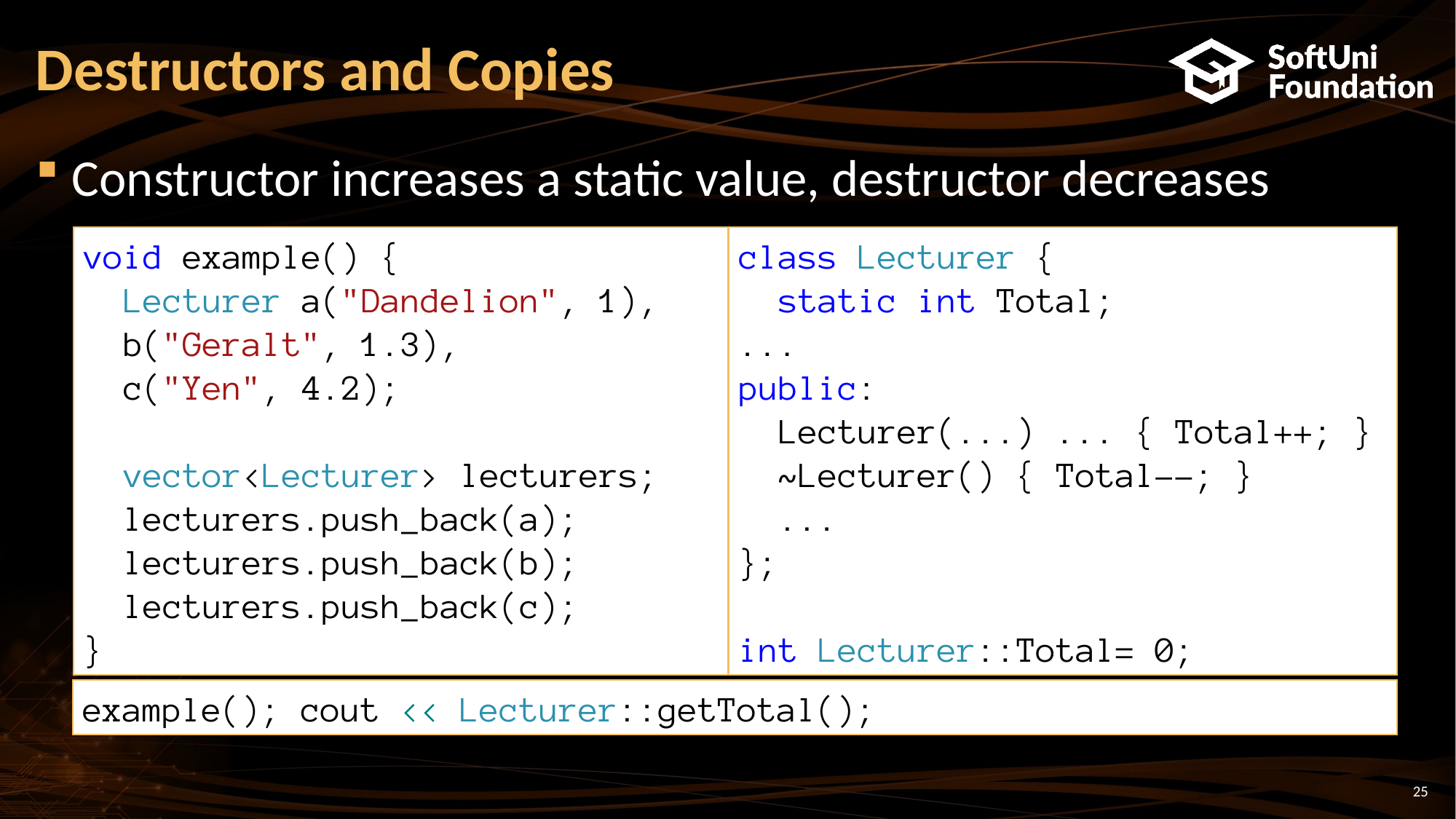

# Destructors and Copies
Constructor increases a static value, destructor decreases
void example() {
  Lecturer a("Dandelion", 1),
  b("Geralt", 1.3),
  c("Yen", 4.2);

  vector<Lecturer> lecturers;
  lecturers.push_back(a);
  lecturers.push_back(b);
  lecturers.push_back(c);
}
class Lecturer {
  static int Total;
...
public:
  Lecturer(...) ... { Total++; }
  ~Lecturer() { Total--; }
  ...
};

int Lecturer::Total= 0;
example(); cout << Lecturer::getTotal();
25